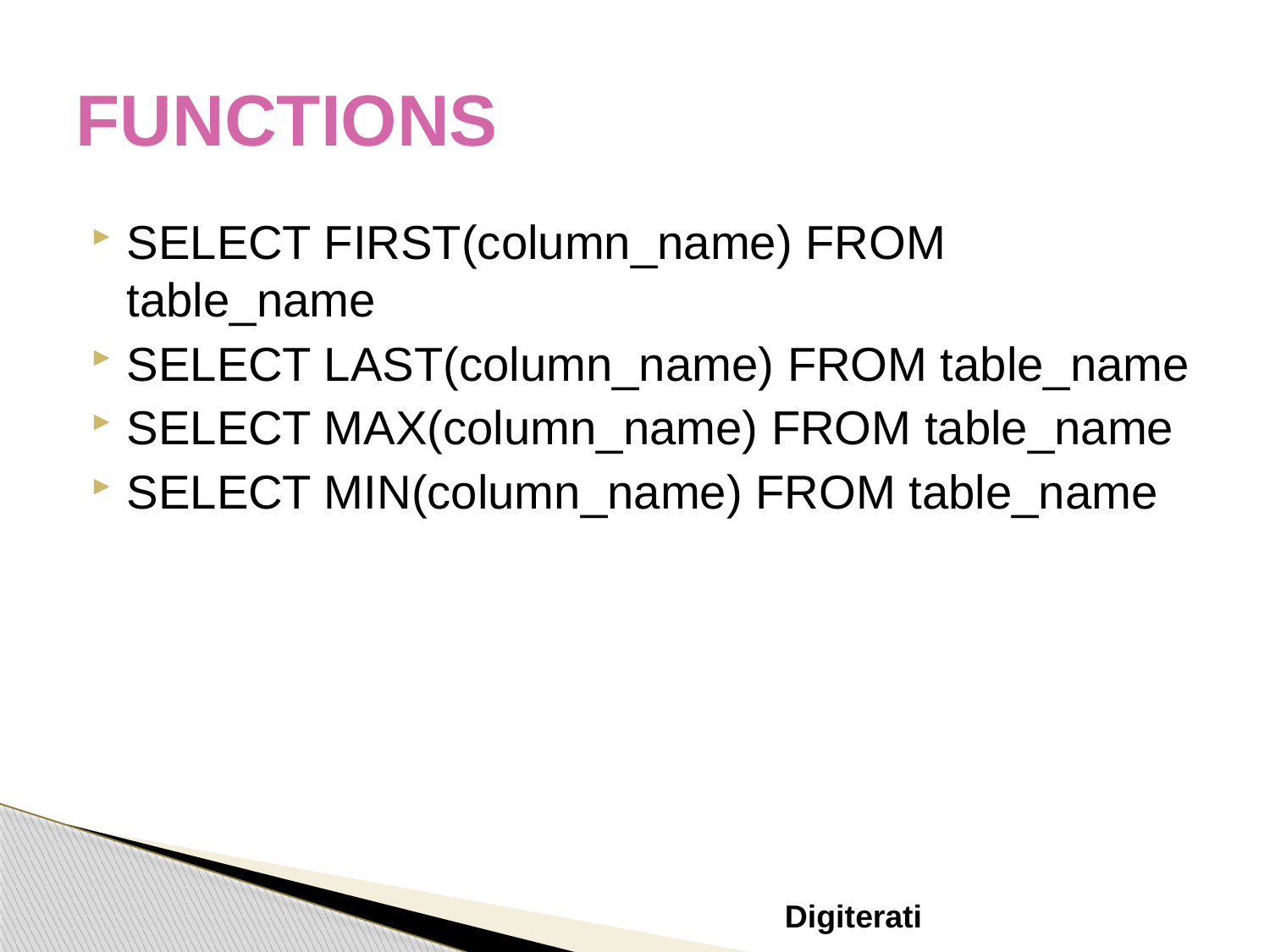

# FUNCTIONS
SELECT FIRST(column_name) FROM table_name
SELECT LAST(column_name) FROM table_name
SELECT MAX(column_name) FROM table_name
SELECT MIN(column_name) FROM table_name
Digiterati